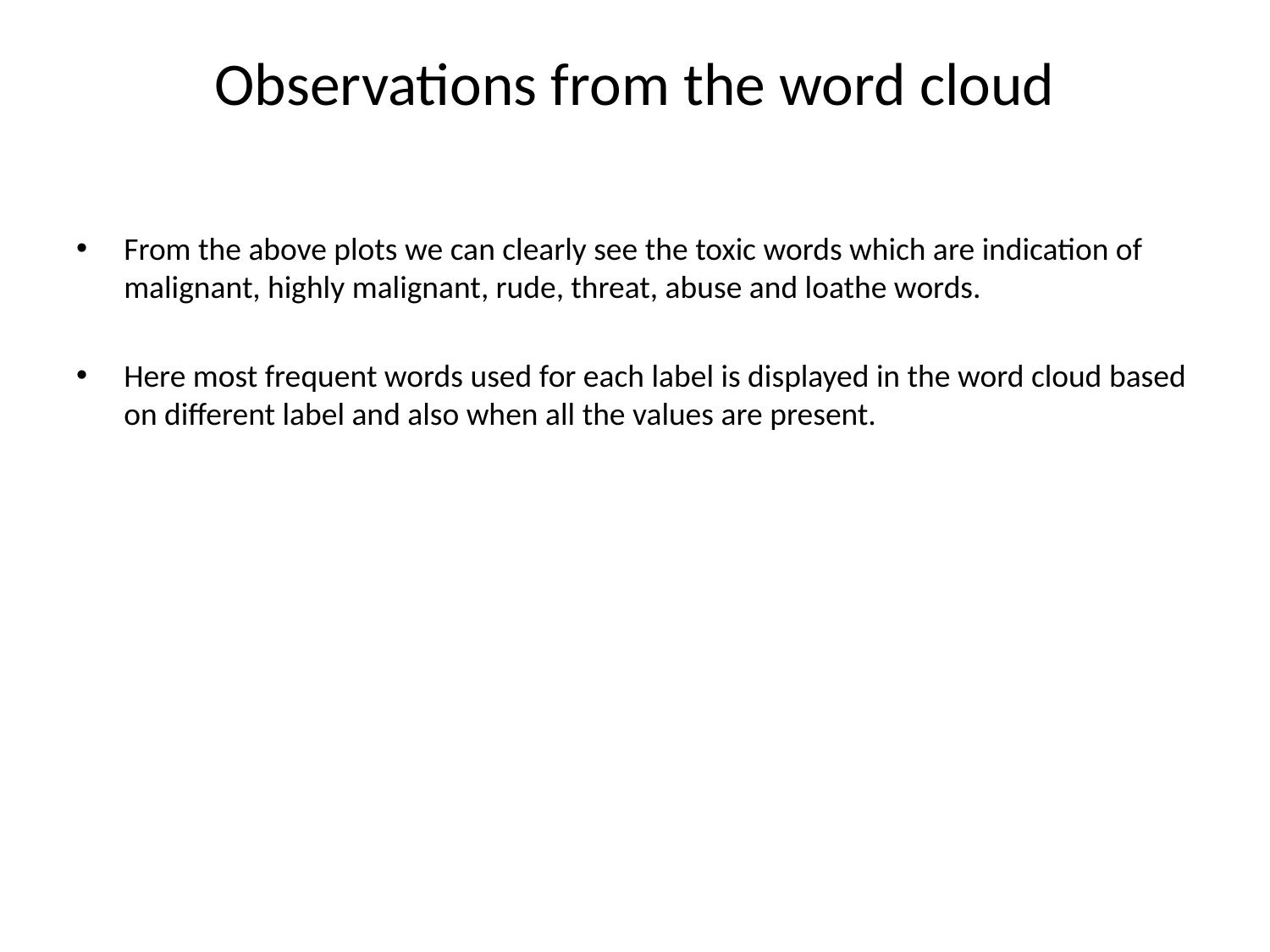

# Observations from the word cloud
From the above plots we can clearly see the toxic words which are indication of malignant, highly malignant, rude, threat, abuse and loathe words.

Here most frequent words used for each label is displayed in the word cloud based on different label and also when all the values are present.